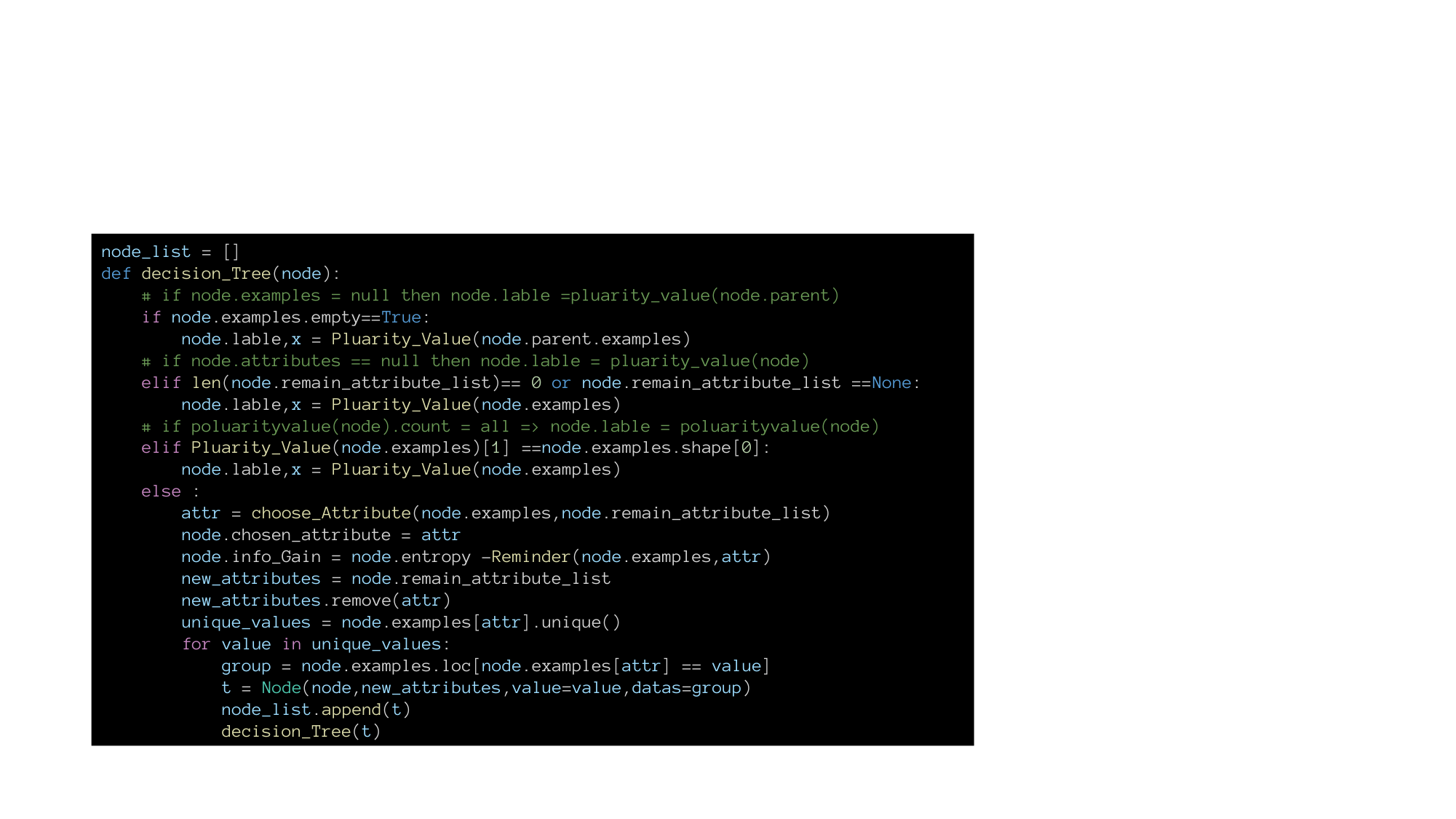

node_list = []
def decision_Tree(node):
    # if node.examples = null then node.lable =pluarity_value(node.parent)
    if node.examples.empty==True:
        node.lable,x = Pluarity_Value(node.parent.examples)
    # if node.attributes == null then node.lable = pluarity_value(node)
    elif len(node.remain_attribute_list)== 0 or node.remain_attribute_list ==None:
        node.lable,x = Pluarity_Value(node.examples)
    # if poluarityvalue(node).count = all => node.lable = poluarityvalue(node)
    elif Pluarity_Value(node.examples)[1] ==node.examples.shape[0]:
        node.lable,x = Pluarity_Value(node.examples)
    else :
        attr = choose_Attribute(node.examples,node.remain_attribute_list)
        node.chosen_attribute = attr
        node.info_Gain = node.entropy -Reminder(node.examples,attr)
        new_attributes = node.remain_attribute_list
        new_attributes.remove(attr)
        unique_values = node.examples[attr].unique()
        for value in unique_values:
            group = node.examples.loc[node.examples[attr] == value]
            t = Node(node,new_attributes,value=value,datas=group)
            node_list.append(t)
            decision_Tree(t)